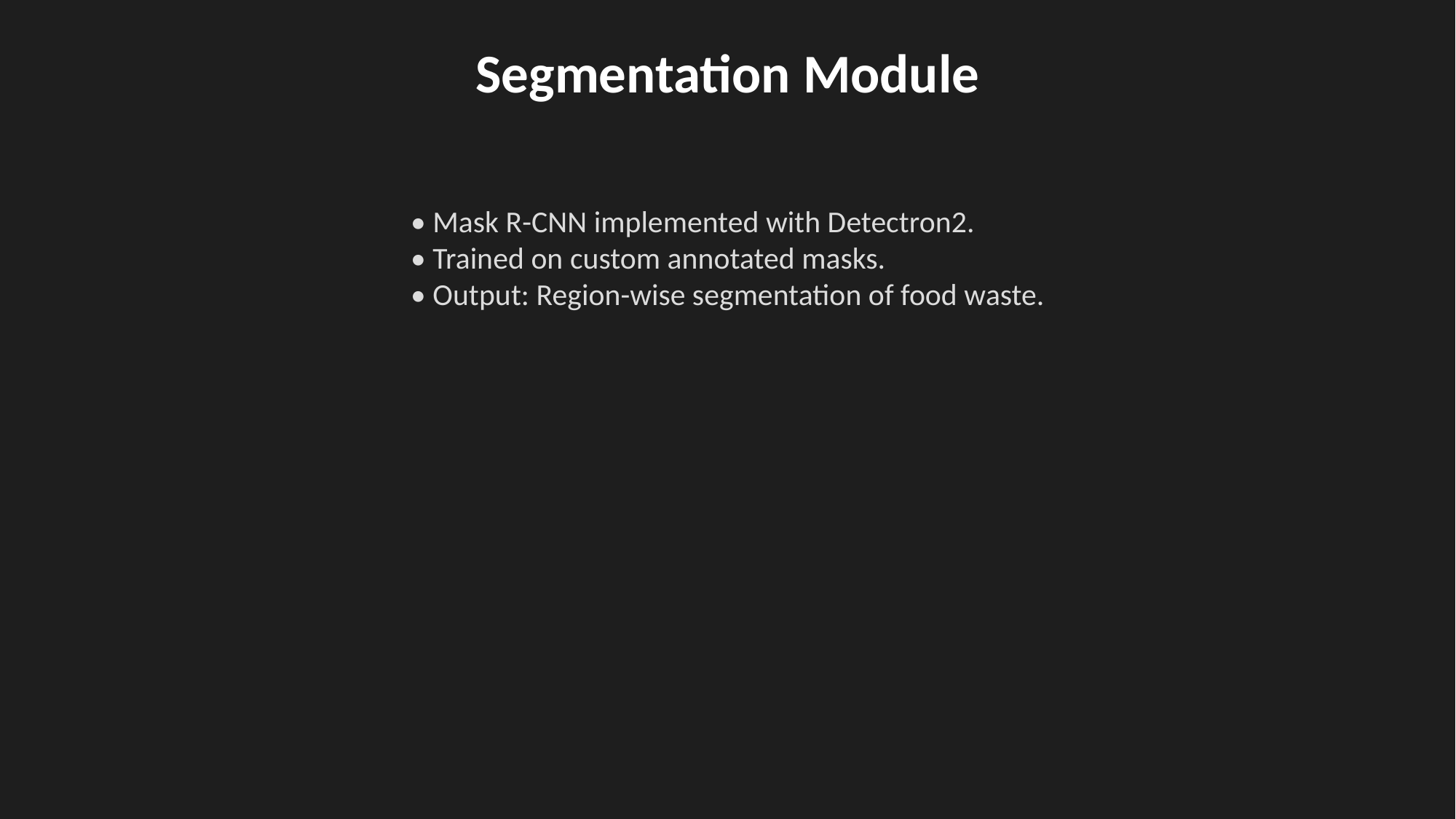

Segmentation Module

• Mask R-CNN implemented with Detectron2.
• Trained on custom annotated masks.
• Output: Region-wise segmentation of food waste.